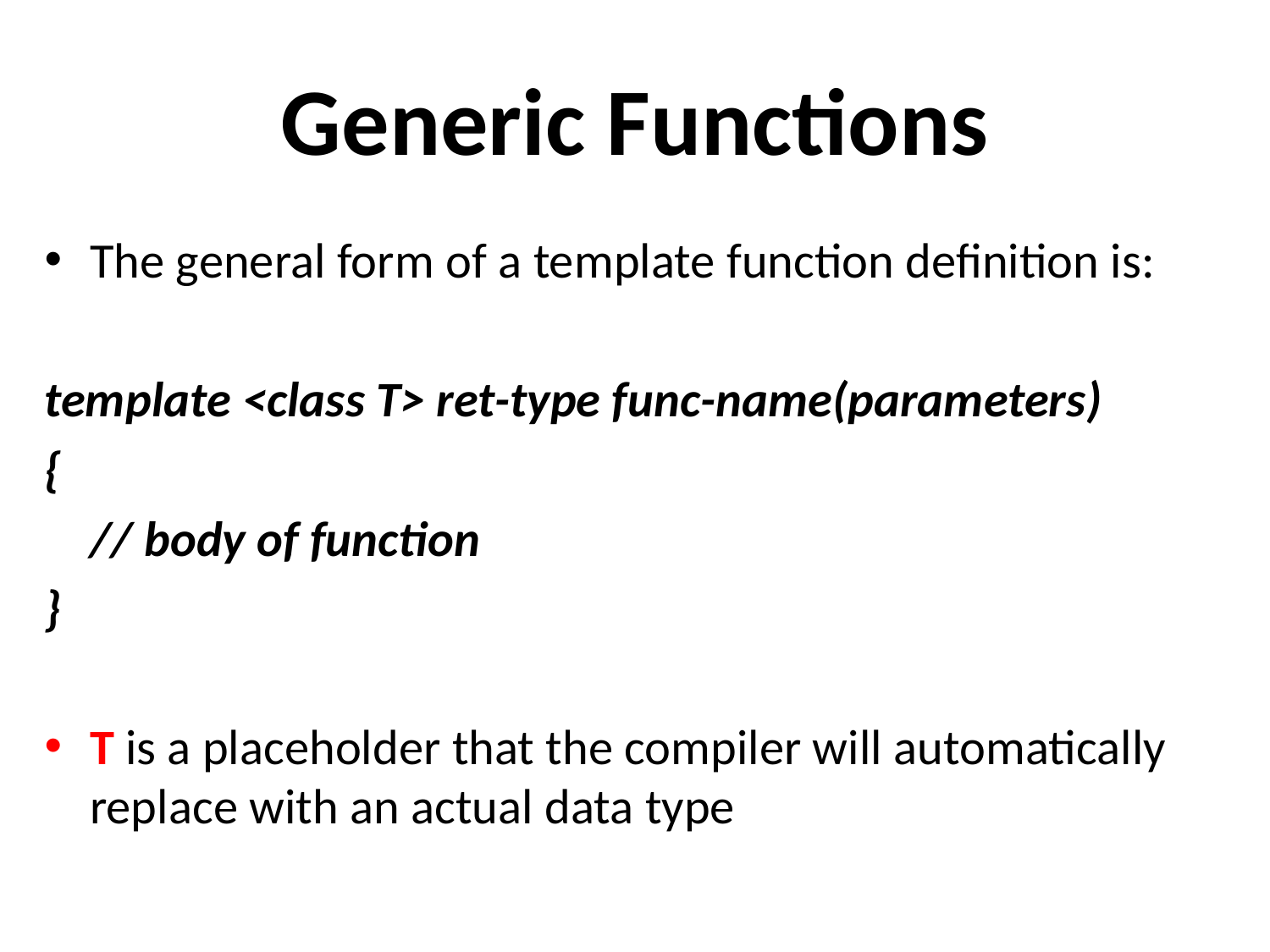

# Generic Functions
The general form of a template function definition is:

template <class T> ret-type func-name(parameters)
{
	// body of function
}

T is a placeholder that the compiler will automatically replace with an actual data type